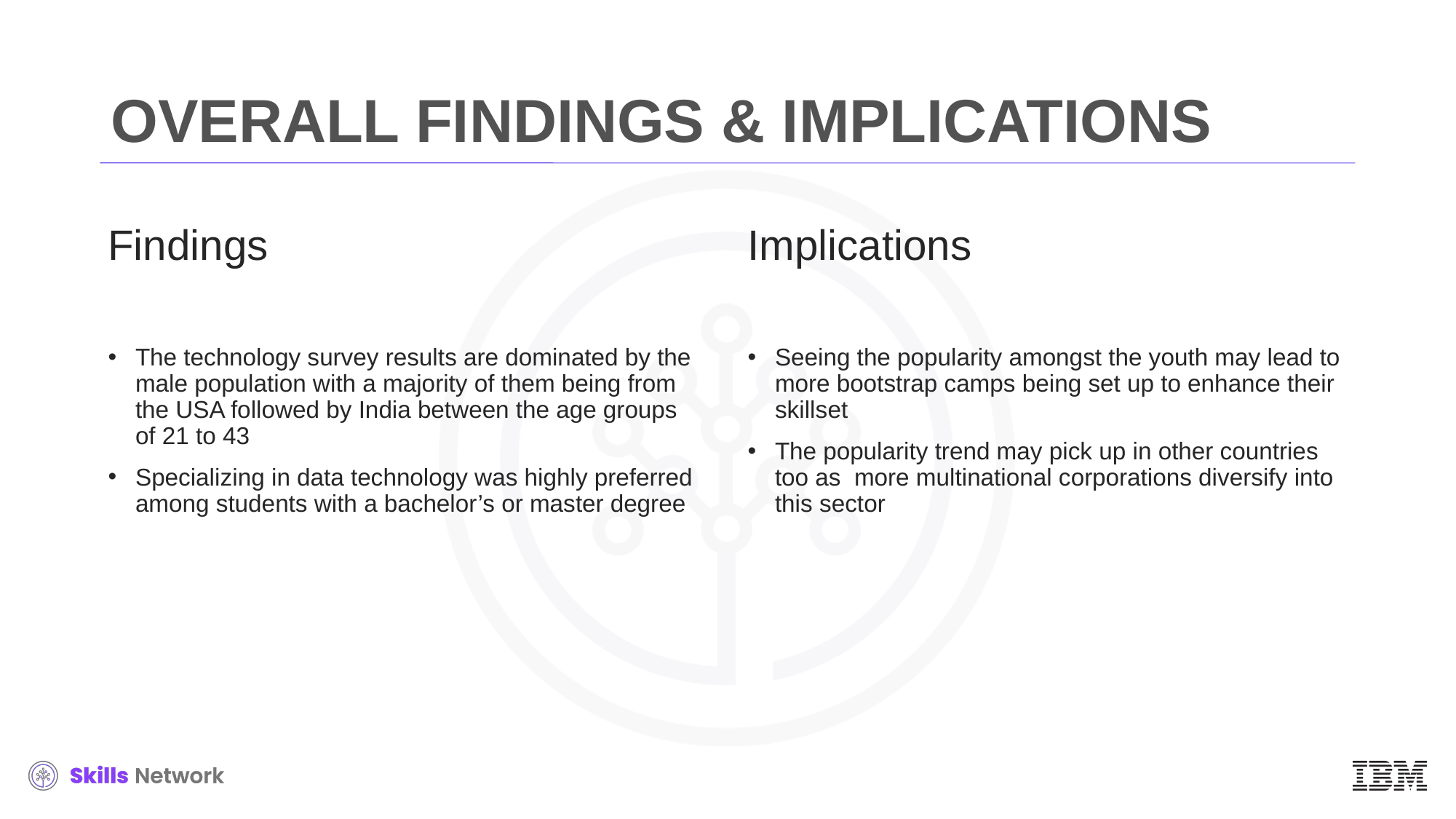

# OVERALL FINDINGS & IMPLICATIONS
Findings

The technology survey results are dominated by the male population with a majority of them being from the USA followed by India between the age groups of 21 to 43
Specializing in data technology was highly preferred among students with a bachelor’s or master degree

Implications

Seeing the popularity amongst the youth may lead to more bootstrap camps being set up to enhance their skillset
The popularity trend may pick up in other countries too as  more multinational corporations diversify into this sector